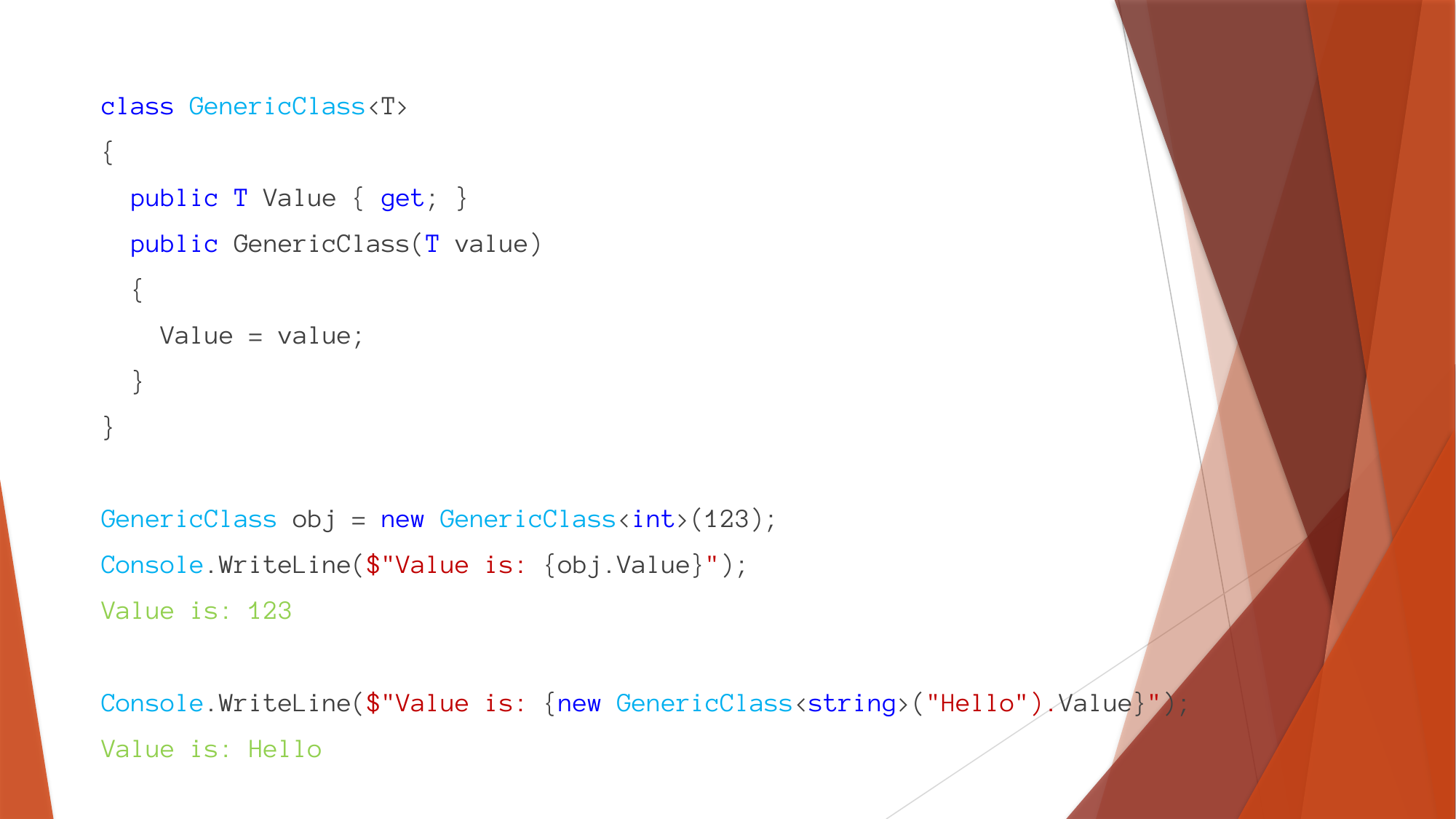

class GenericClass<T>
{
  public T Value { get; }
  public GenericClass(T value)
  {
    Value = value;
  }
}

GenericClass obj = new GenericClass<int>(123);
Console.WriteLine($"Value is: {obj.Value}");
Value is: 123

Console.WriteLine($"Value is: {new GenericClass<string>("Hello").Value}");
Value is: Hello